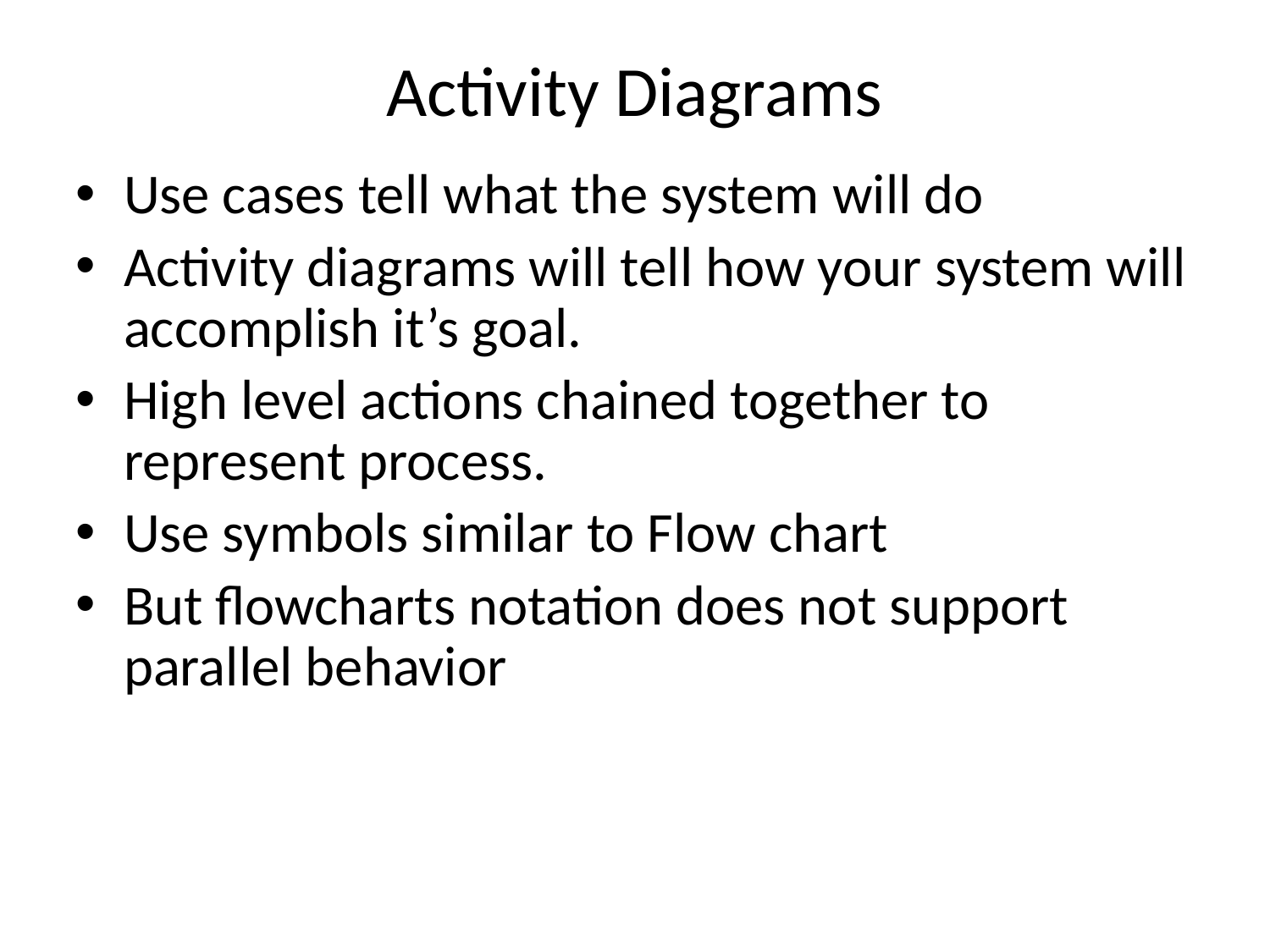

# Activity Diagrams
Use cases tell what the system will do
Activity diagrams will tell how your system will accomplish it’s goal.
High level actions chained together to represent process.
Use symbols similar to Flow chart
But flowcharts notation does not support parallel behavior